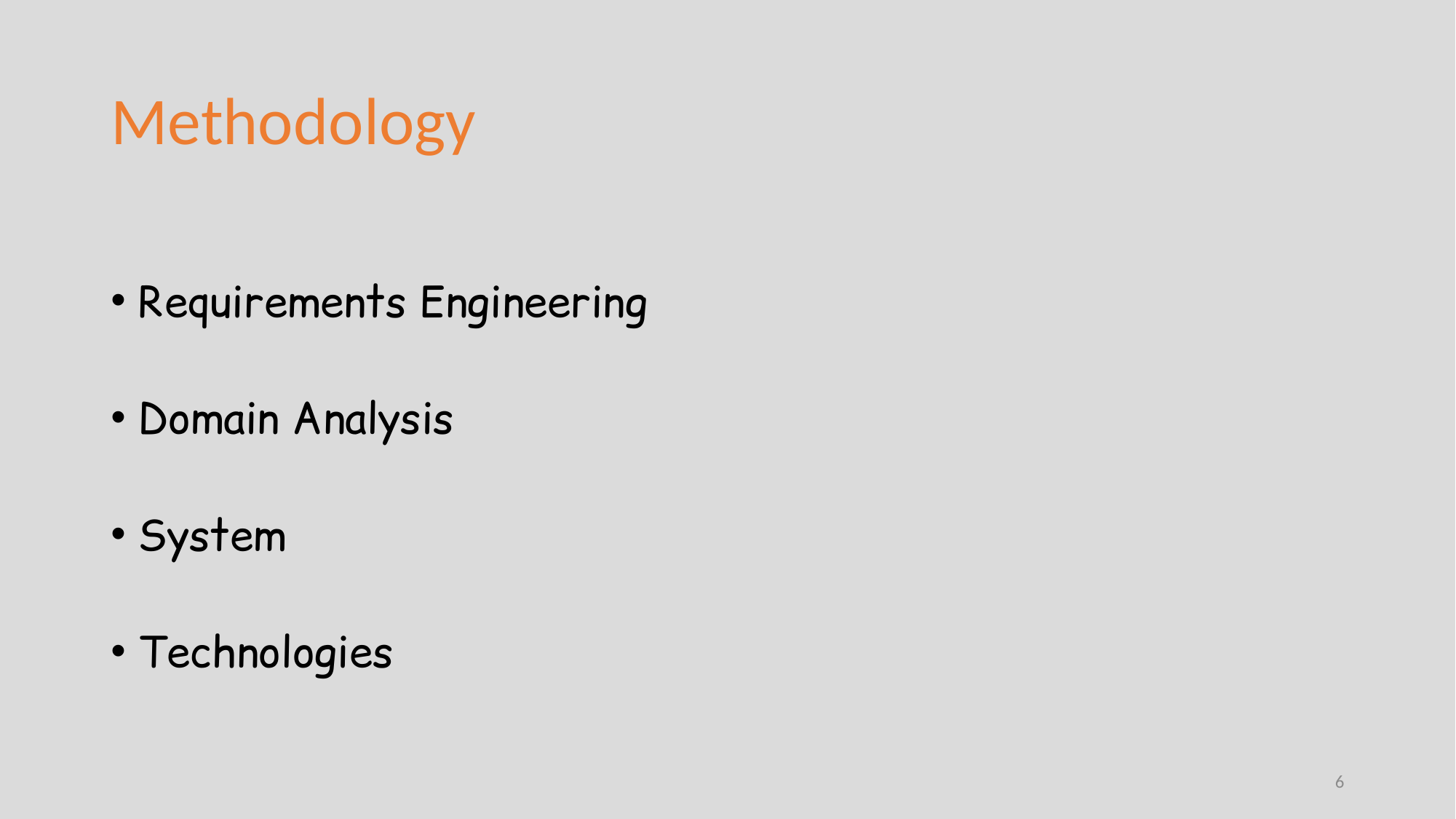

# Methodology
Requirements Engineering
Domain Analysis
System
Technologies

6